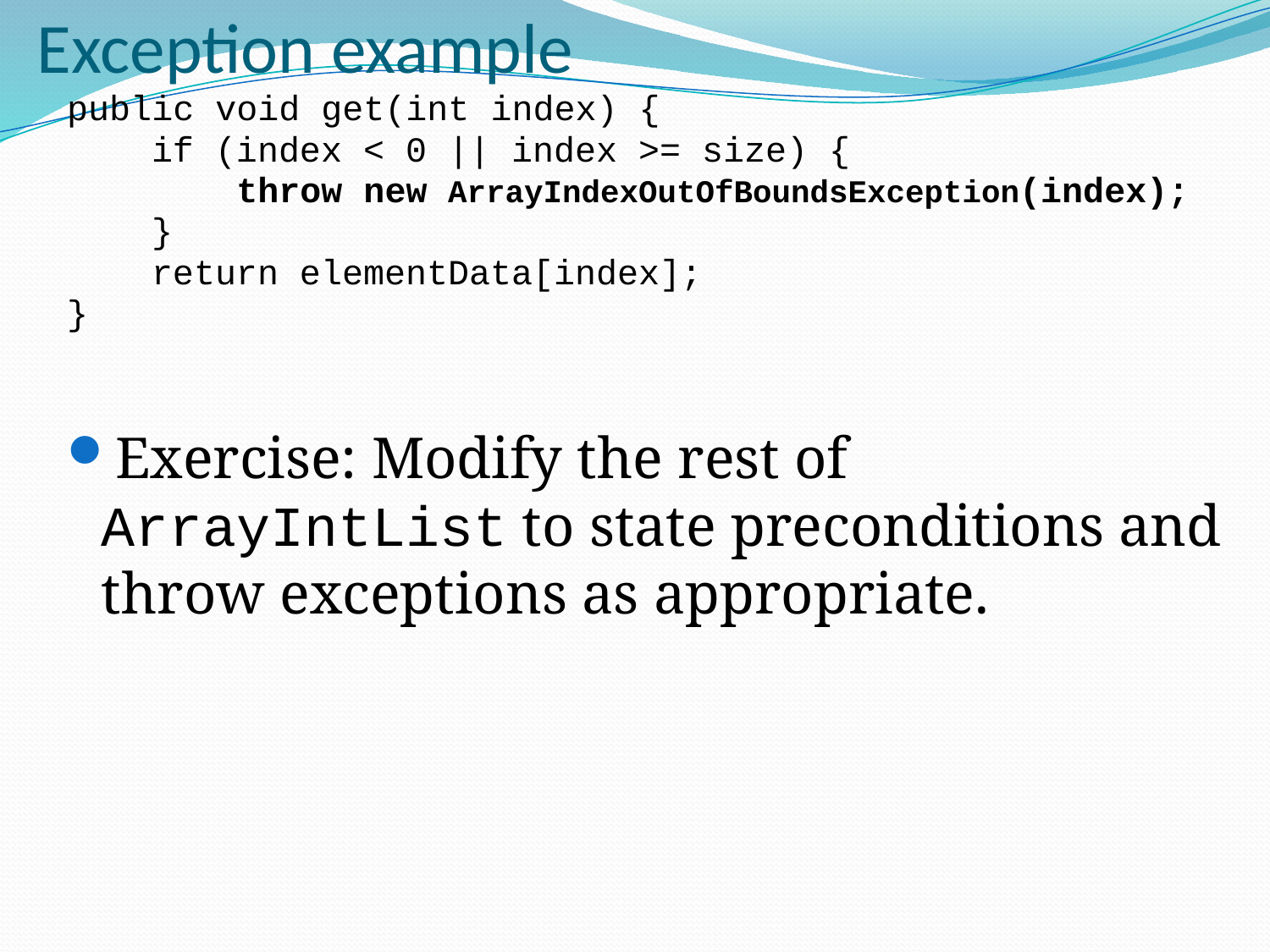

# Exception example
public void get(int index) {
    if (index < 0 || index >= size) {
        throw new ArrayIndexOutOfBoundsException(index);
    }
    return elementData[index];
}

Exercise: Modify the rest of ArrayIntList to state preconditions and throw exceptions as appropriate.